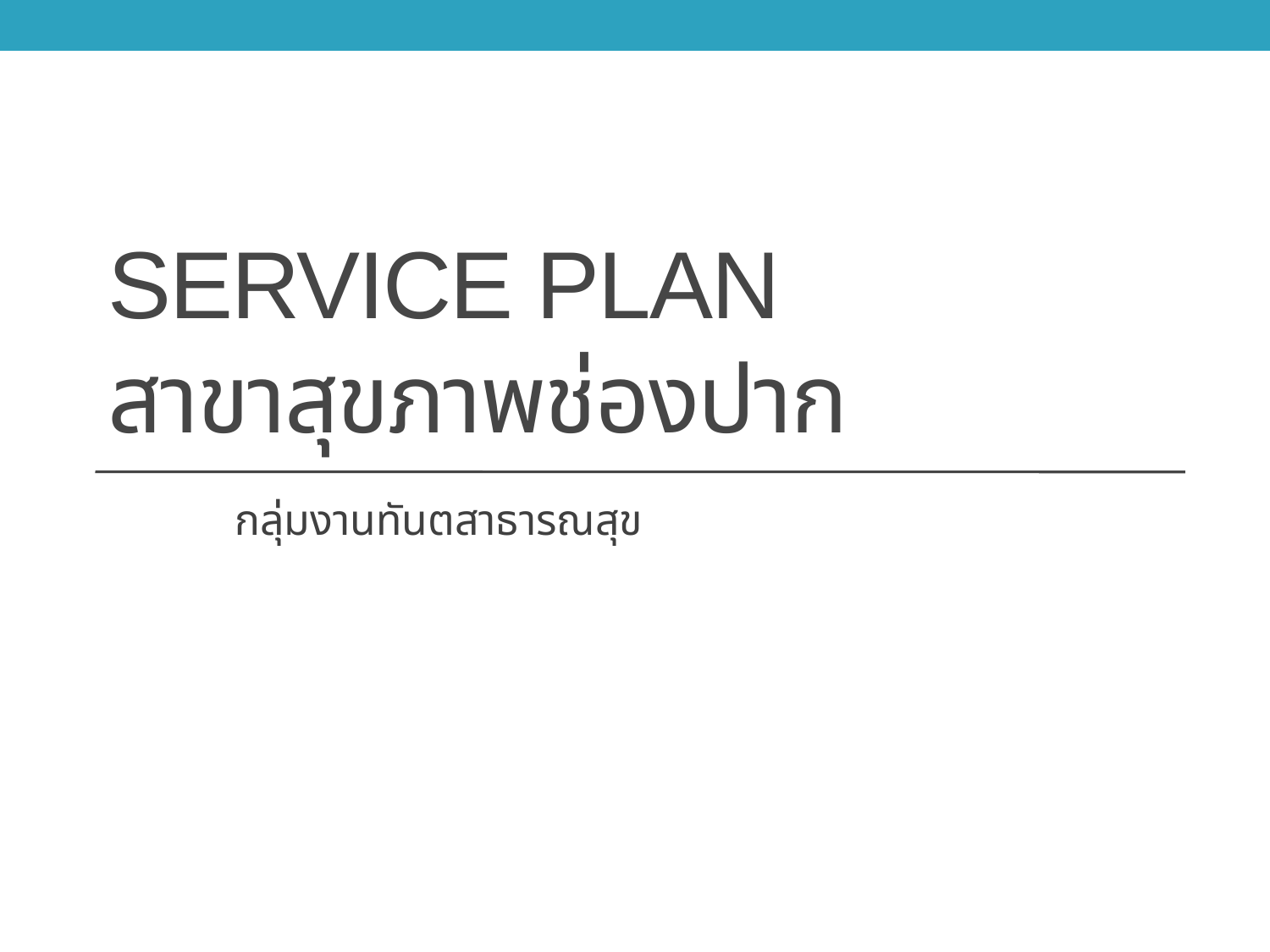

# Service Plan สาขาสุขภาพช่องปาก
	กลุ่มงานทันตสาธารณสุข